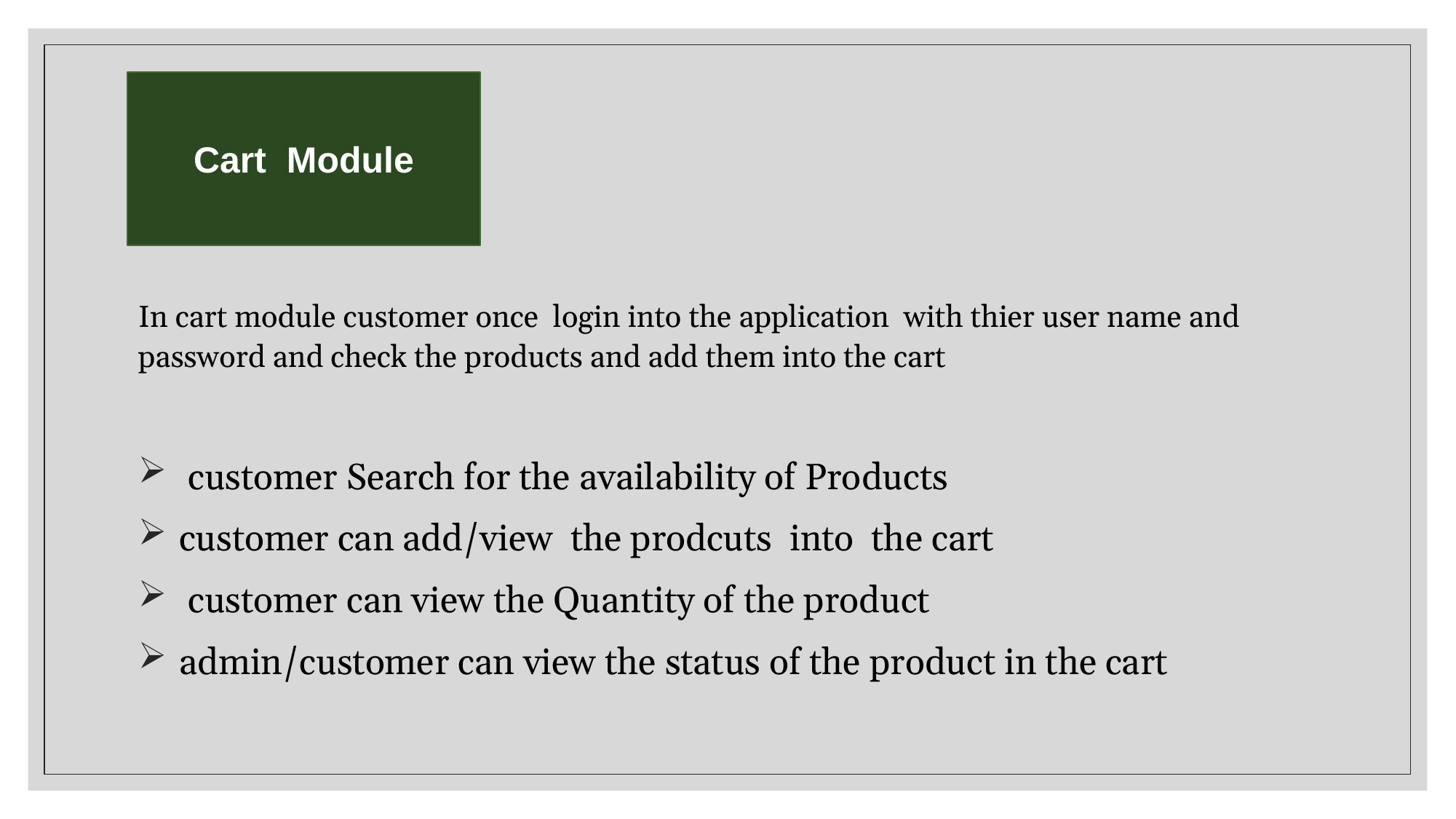

Cart  Module
# .
In cart module customer once  login into the application  with thier user name and password and check the products and add them into the cart

 customer Search for the availability of Products
customer can add/view  the prodcuts  into  the cart
 customer can view the Quantity of the product
admin/customer can view the status of the product in the cart